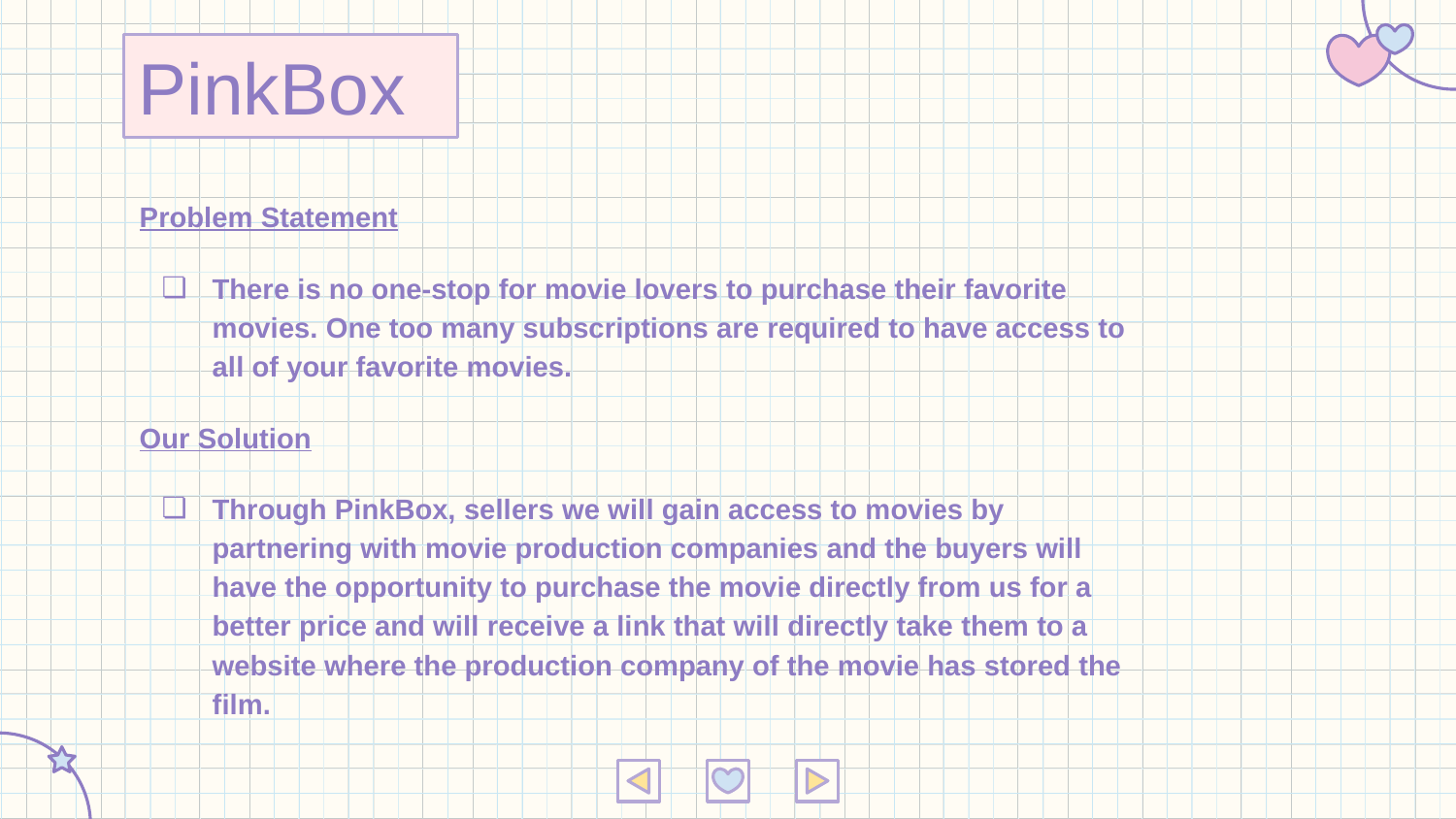

PinkBox

Problem Statement
There is no one-stop for movie lovers to purchase their favorite movies. One too many subscriptions are required to have access to all of your favorite movies.
Our Solution
Through PinkBox, sellers we will gain access to movies by partnering with movie production companies and the buyers will have the opportunity to purchase the movie directly from us for a better price and will receive a link that will directly take them to a website where the production company of the movie has stored the film.